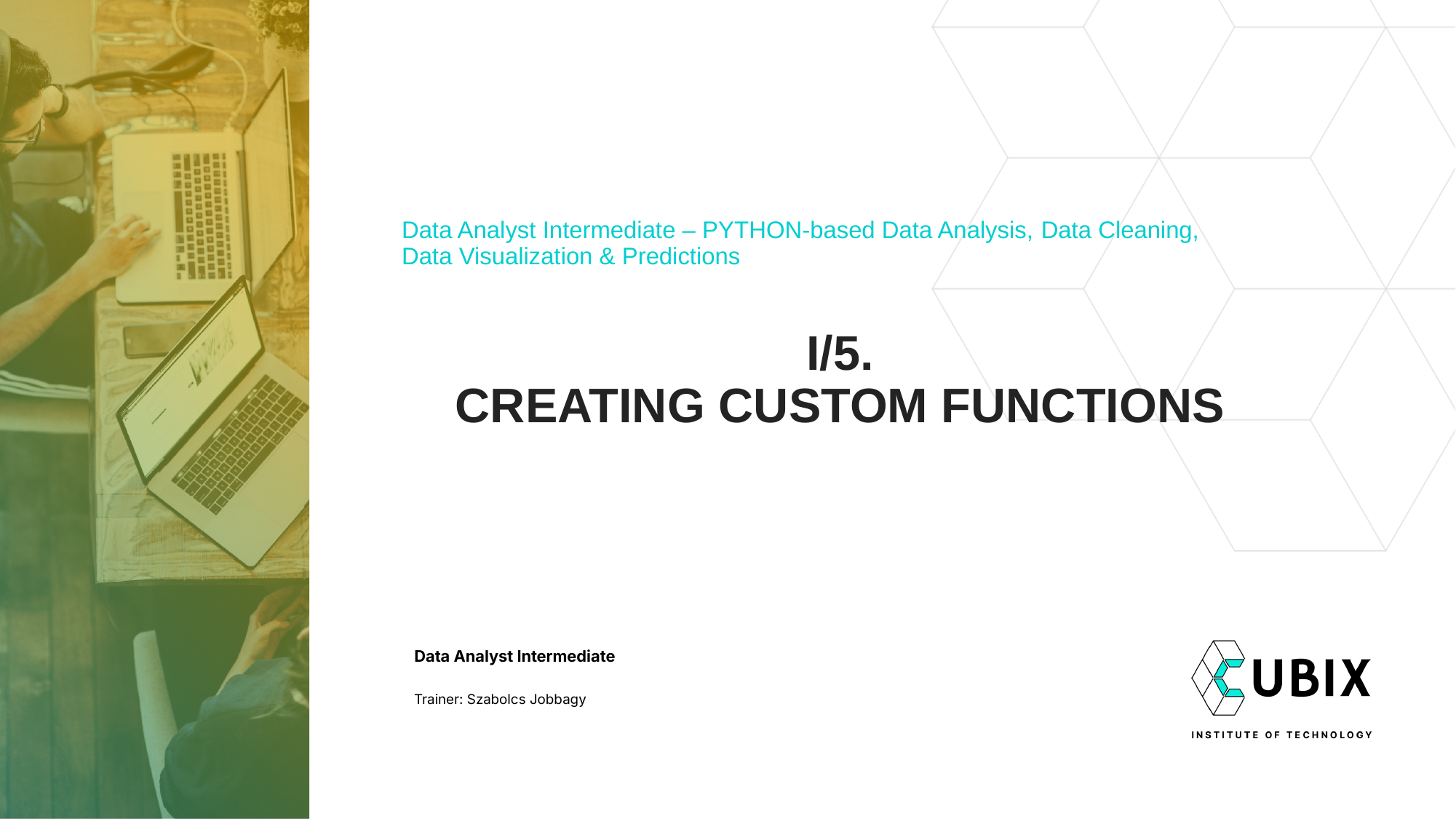

Data Analyst Intermediate – PYTHON-based Data Analysis, Data Cleaning,
Data Visualization & Predictions

# I/5. Creating custom Functions
Data Analyst Intermediate

Trainer: Szabolcs Jobbagy